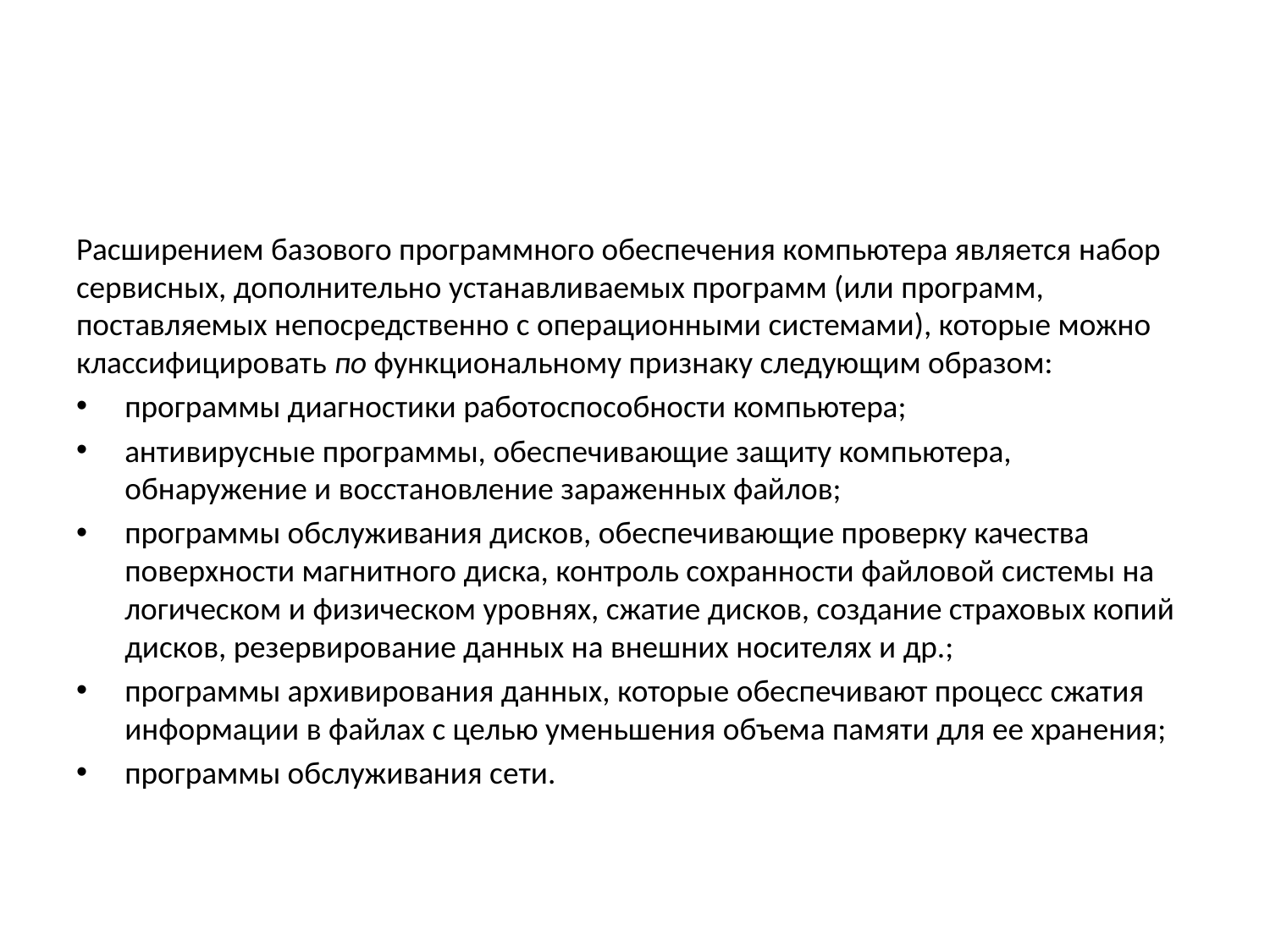

#
Расширением базового программного обеспечения компьютера является набор сервисных, дополнительно устанавливаемых программ (или программ, поставляемых непосредственно с операционными системами), которые можно классифицировать по функциональному признаку следующим образом:
программы диагностики работоспособности компьютера;
антивирусные программы, обеспечивающие защиту компьютера, обнаружение и восстановление зараженных файлов;
программы обслуживания дисков, обеспечивающие проверку качества поверхности магнитного диска, контроль сохранности файловой системы на логическом и физическом уровнях, сжатие дисков, создание страховых копий дисков, резервирование данных на внешних носителях и др.;
программы архивирования данных, которые обеспечивают процесс сжатия информации в файлах с целью уменьшения объема памяти для ее хранения;
программы обслуживания сети.